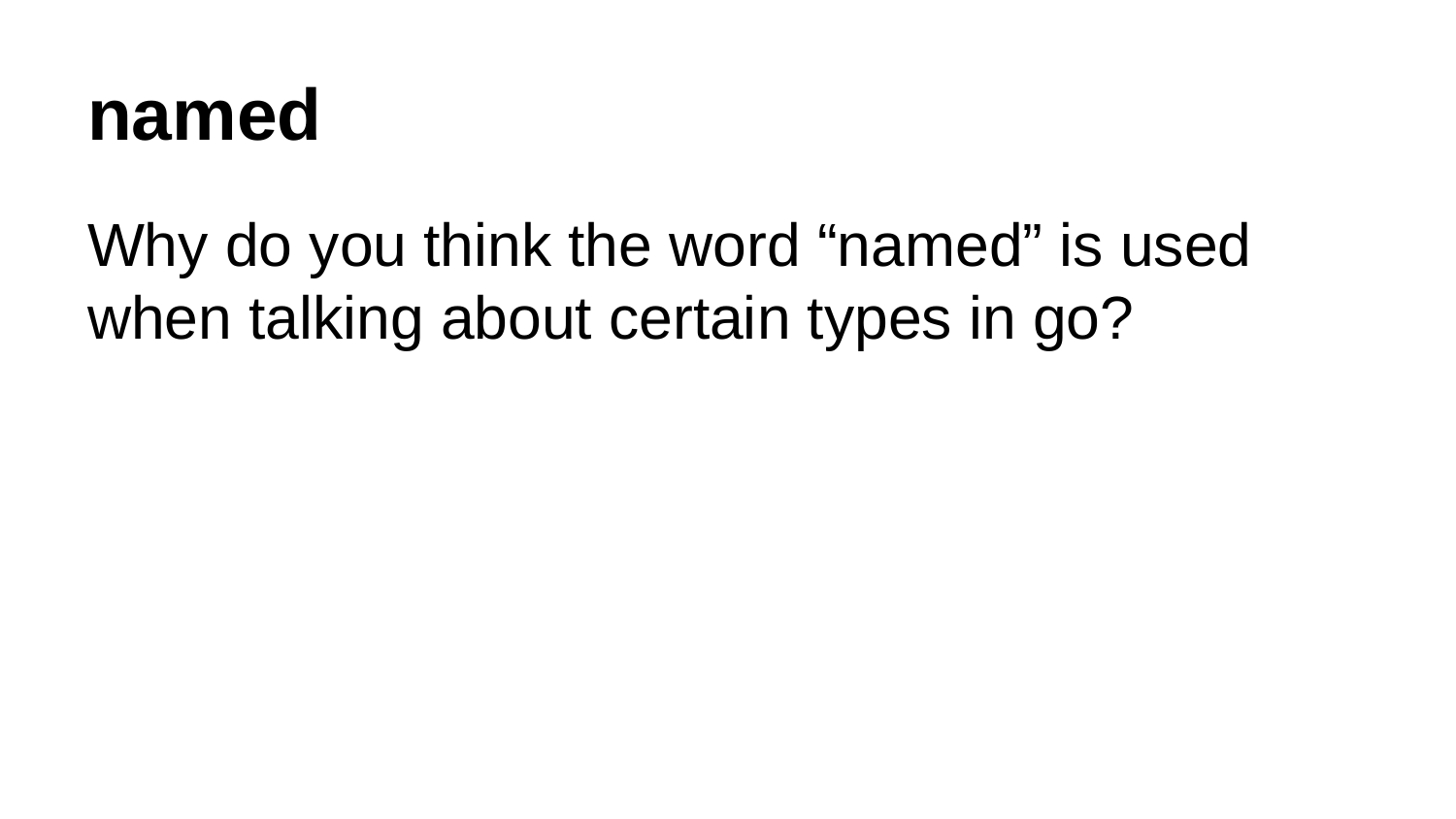

# named
Why do you think the word “named” is used when talking about certain types in go?